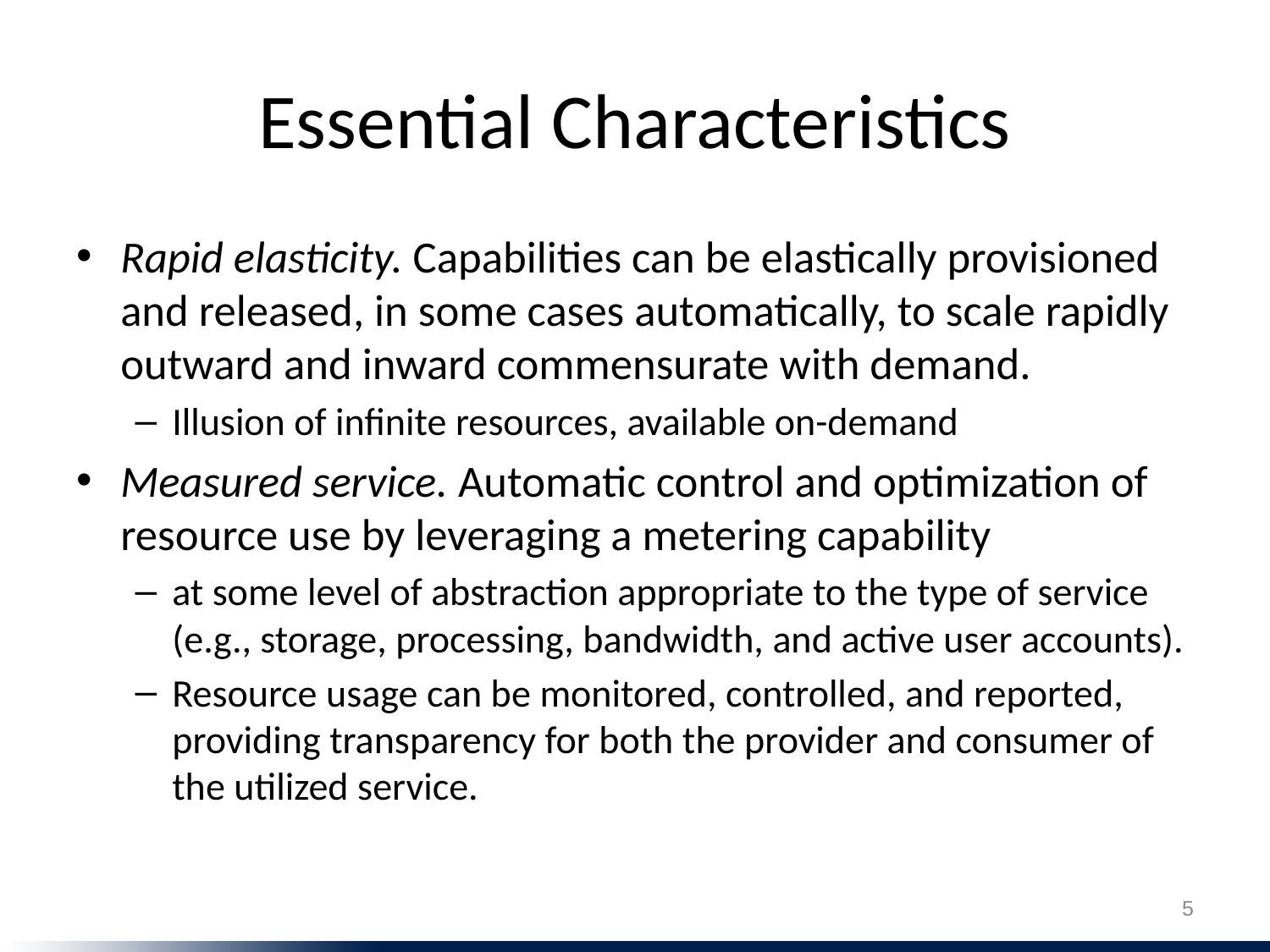

# Essential Characteristics
Rapid elasticity. Capabilities can be elastically provisioned and released, in some cases automatically, to scale rapidly outward and inward commensurate with demand.
Illusion of infinite resources, available on-demand
Measured service. Automatic control and optimization of resource use by leveraging a metering capability
at some level of abstraction appropriate to the type of service (e.g., storage, processing, bandwidth, and active user accounts).
Resource usage can be monitored, controlled, and reported, providing transparency for both the provider and consumer of the utilized service.

5